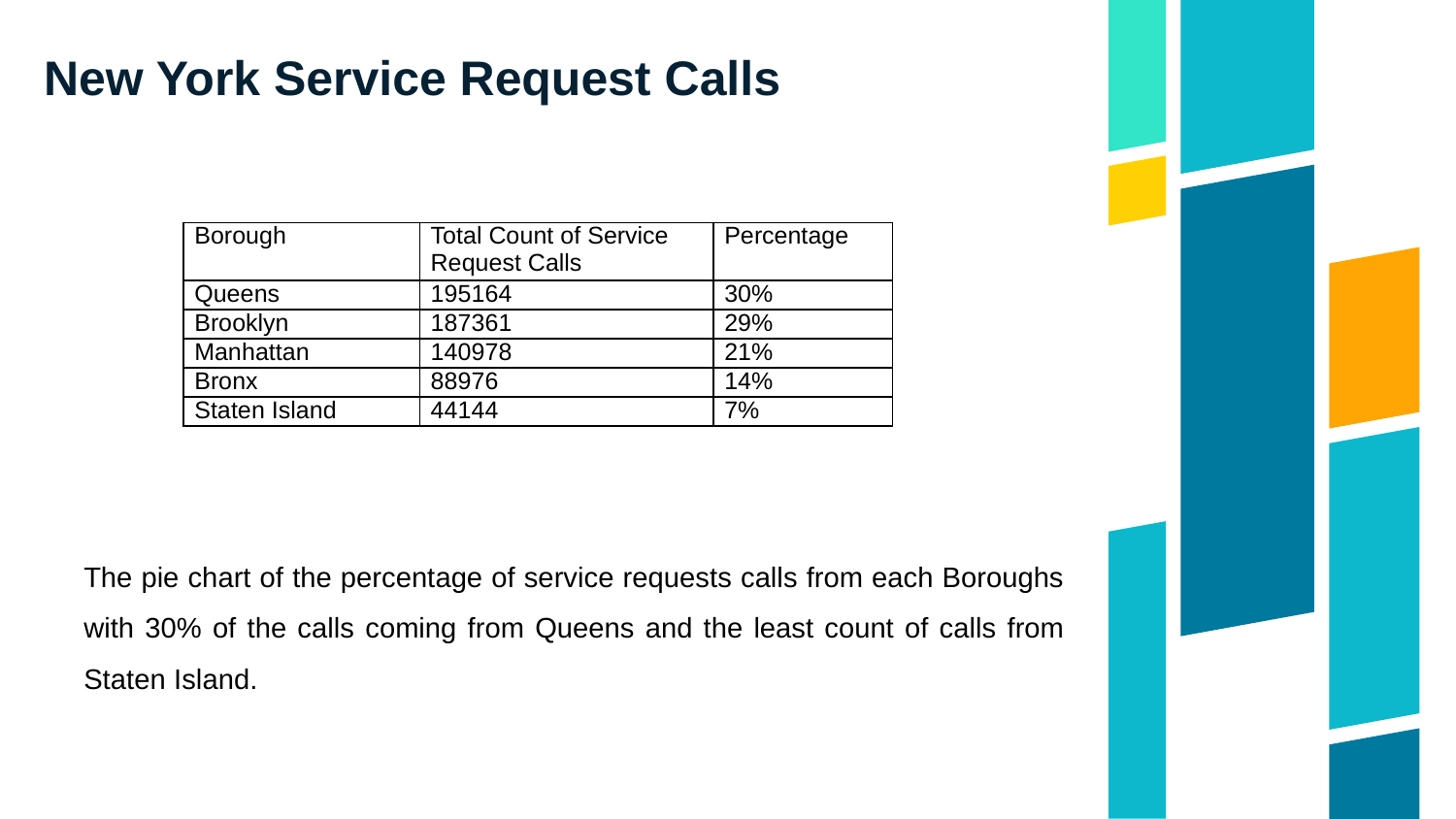

New York Service Request Calls
| Borough | Total Count of Service Request Calls | Percentage |
| --- | --- | --- |
| Queens | 195164 | 30% |
| Brooklyn | 187361 | 29% |
| Manhattan | 140978 | 21% |
| Bronx | 88976 | 14% |
| Staten Island | 44144 | 7% |
The pie chart of the percentage of service requests calls from each Boroughs with 30% of the calls coming from Queens and the least count of calls from Staten Island.